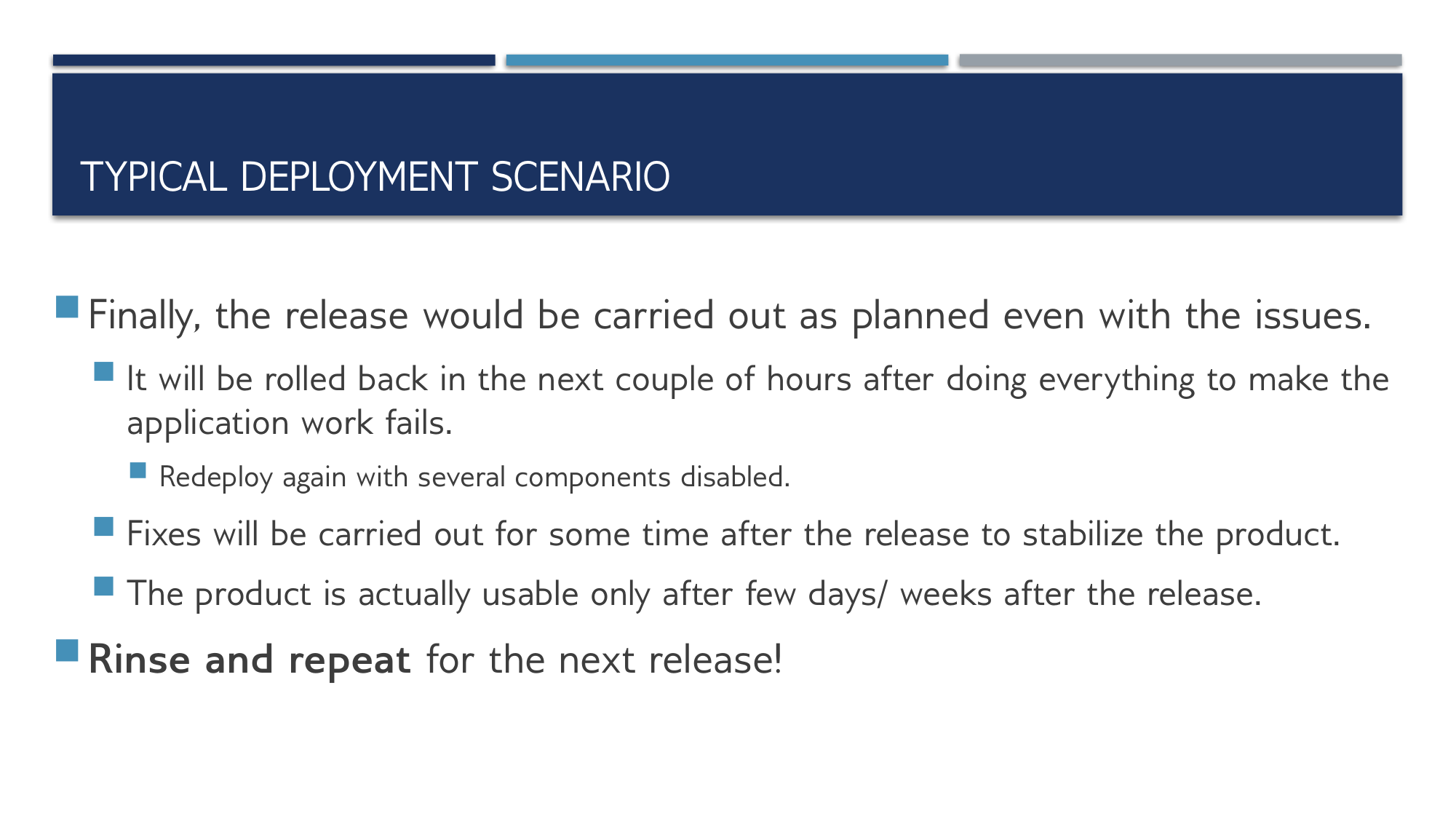

# Typical Deployment Scenario
Finally, the release would be carried out as planned even with the issues.
It will be rolled back in the next couple of hours after doing everything to make the application work fails.
Redeploy again with several components disabled.
Fixes will be carried out for some time after the release to stabilize the product.
The product is actually usable only after few days/ weeks after the release.
Rinse and repeat for the next release!